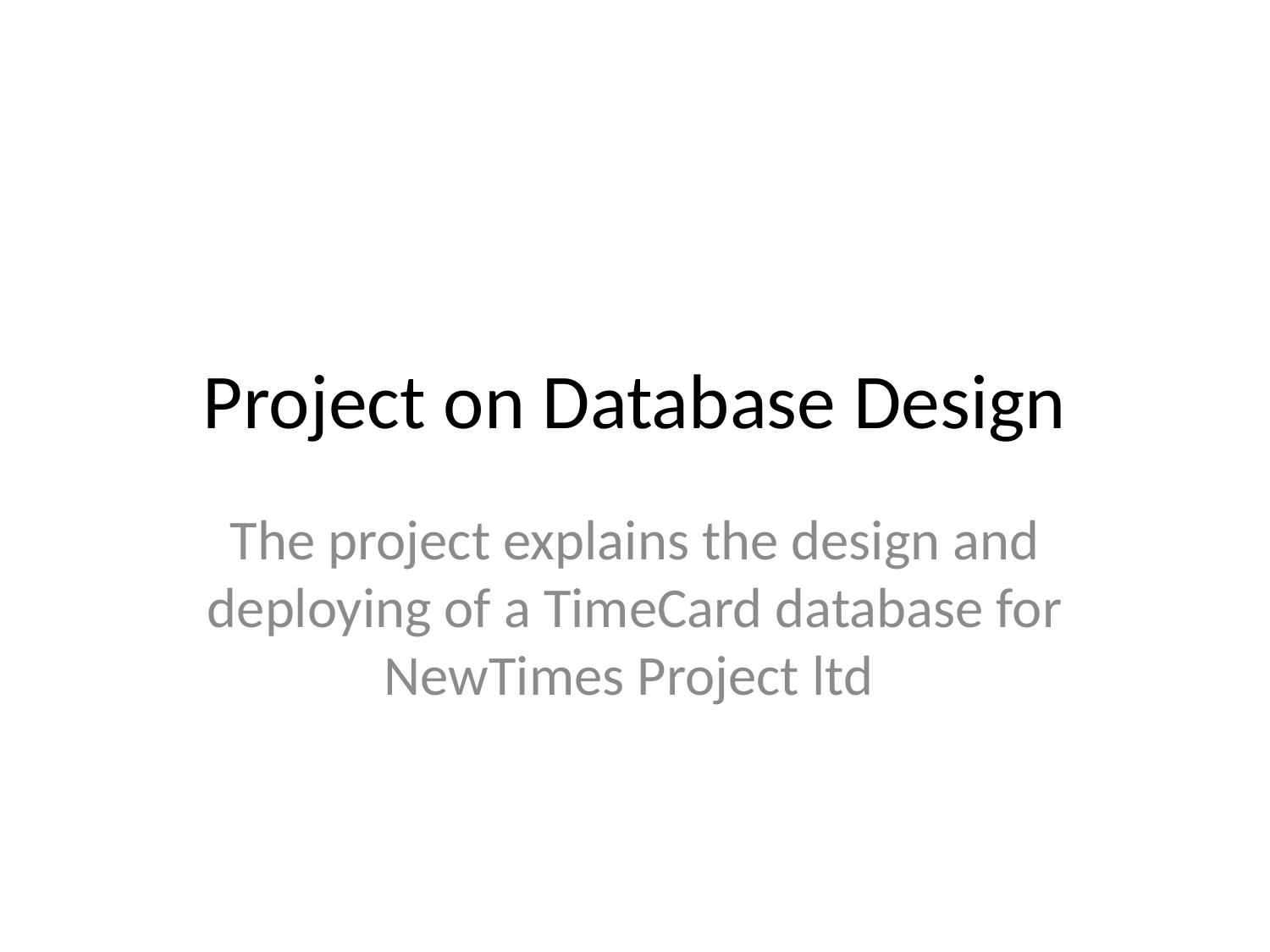

# Project on Database Design
The project explains the design and deploying of a TimeCard database for NewTimes Project ltd